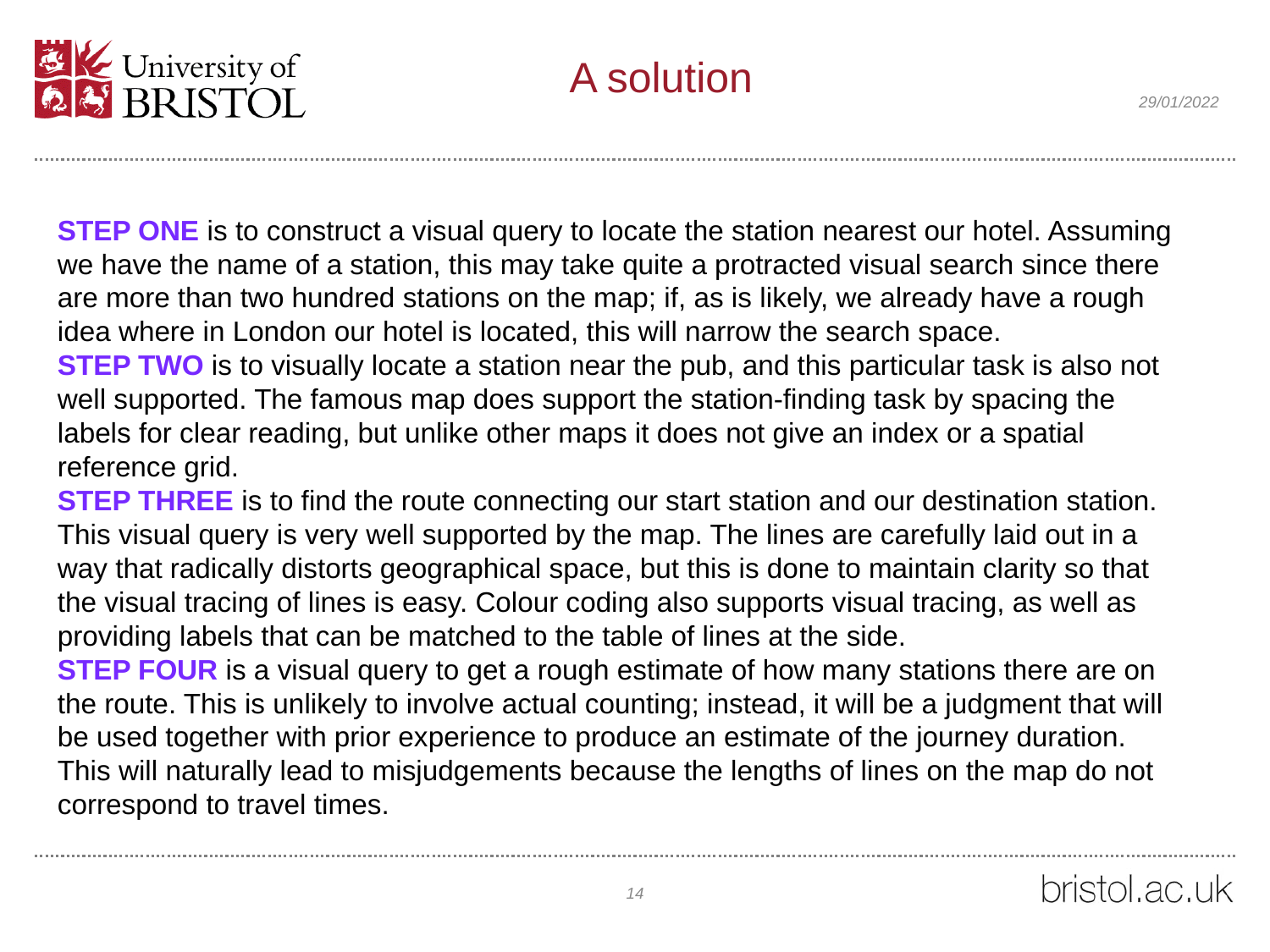

# A solution
29/01/2022
STEP ONE is to construct a visual query to locate the station nearest our hotel. Assuming we have the name of a station, this may take quite a protracted visual search since there are more than two hundred stations on the map; if, as is likely, we already have a rough idea where in London our hotel is located, this will narrow the search space.
STEP TWO is to visually locate a station near the pub, and this particular task is also not well supported. The famous map does support the station-finding task by spacing the labels for clear reading, but unlike other maps it does not give an index or a spatial reference grid.
STEP THREE is to find the route connecting our start station and our destination station. This visual query is very well supported by the map. The lines are carefully laid out in a way that radically distorts geographical space, but this is done to maintain clarity so that the visual tracing of lines is easy. Colour coding also supports visual tracing, as well as providing labels that can be matched to the table of lines at the side.
STEP FOUR is a visual query to get a rough estimate of how many stations there are on the route. This is unlikely to involve actual counting; instead, it will be a judgment that will be used together with prior experience to produce an estimate of the journey duration. This will naturally lead to misjudgements because the lengths of lines on the map do not correspond to travel times.

14